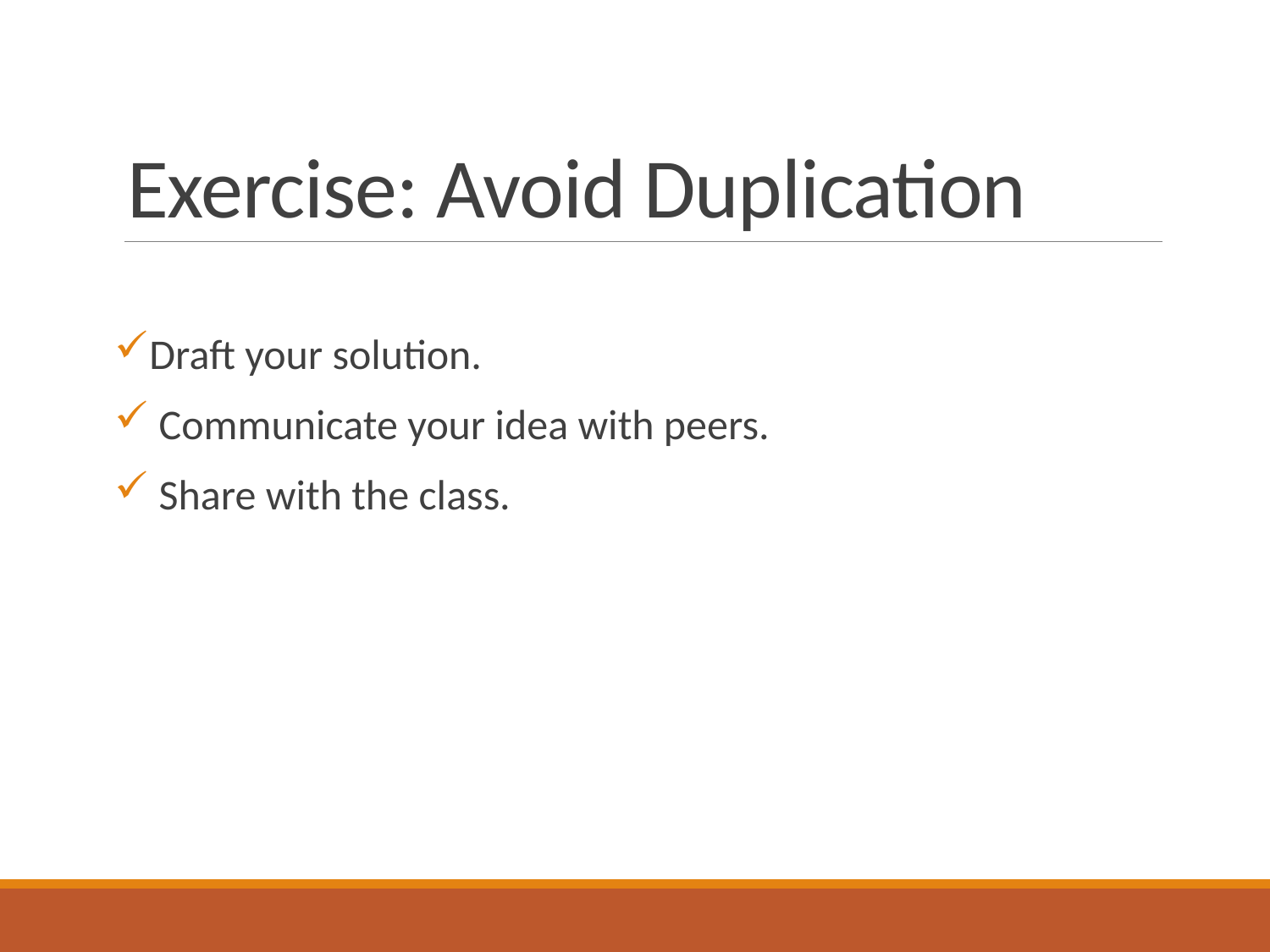

# Exercise: Avoid Duplication

Draft your solution.
 Communicate your idea with peers.
 Share with the class.